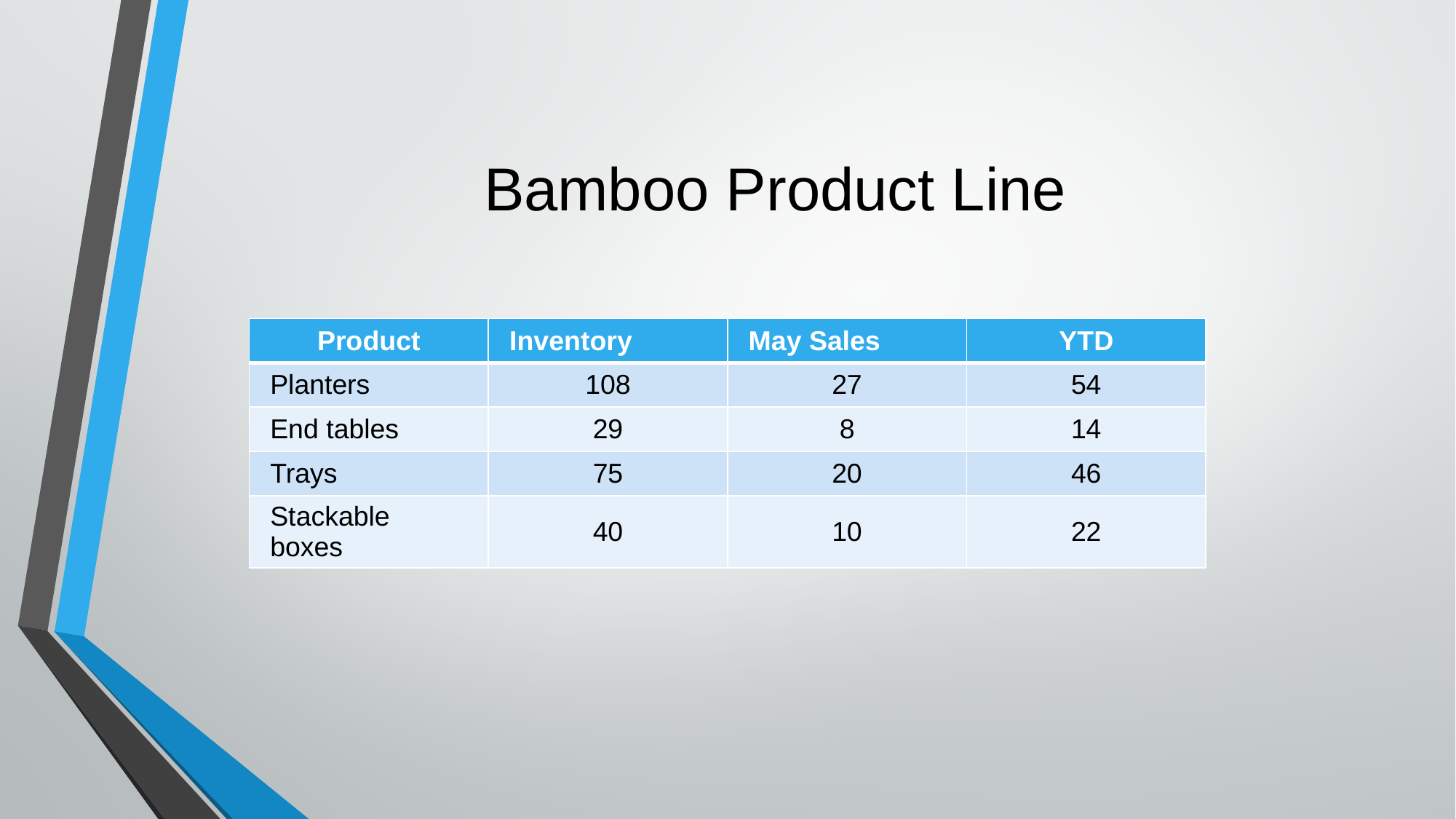

# Bamboo Product Line
| Product | Inventory | May Sales | YTD |
| --- | --- | --- | --- |
| Planters | 108 | 27 | 54 |
| End tables | 29 | 8 | 14 |
| Trays | 75 | 20 | 46 |
| Stackable boxes | 40 | 10 | 22 |